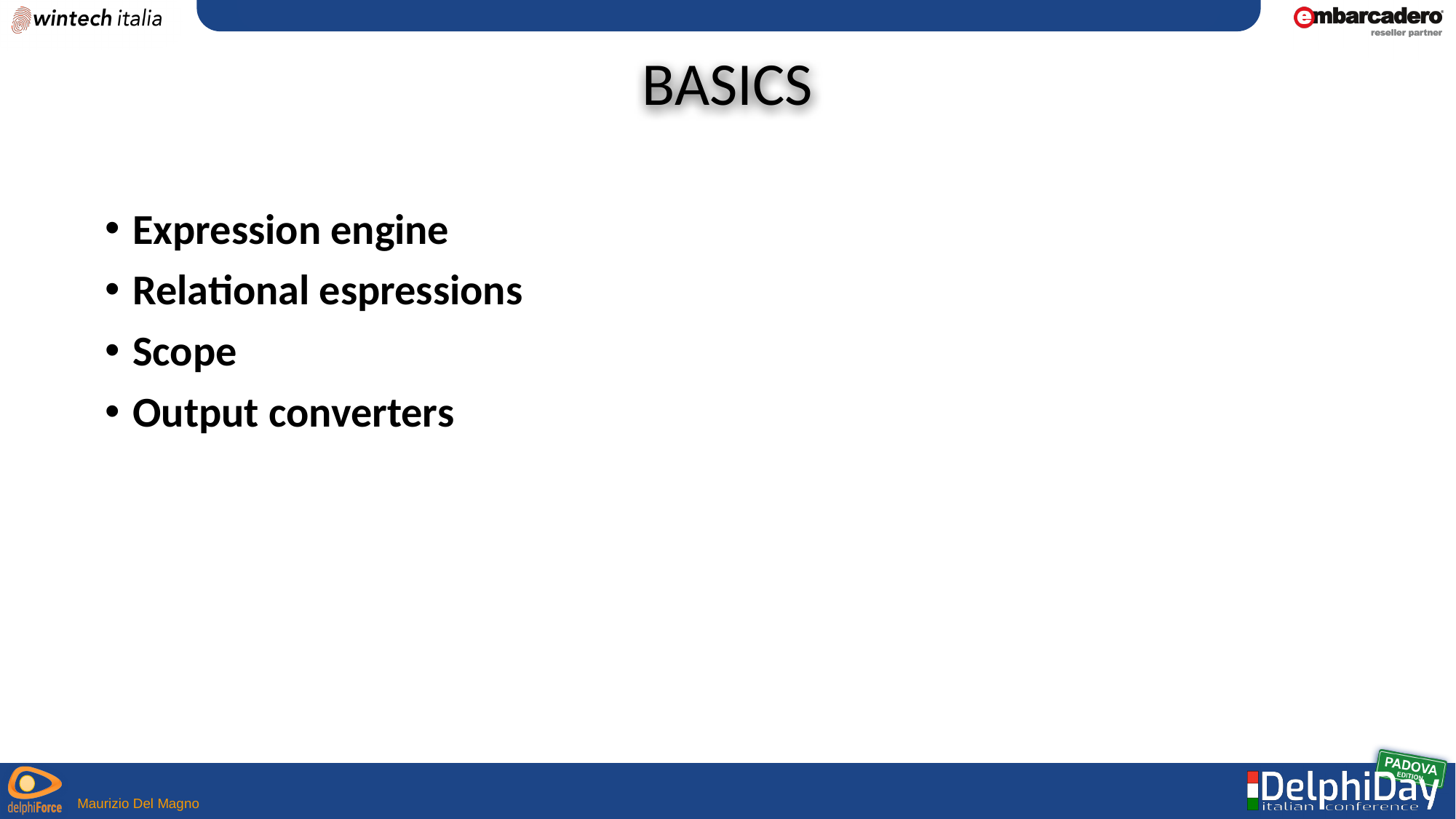

# Basics
Expression engine
Relational espressions
Scope
Output converters